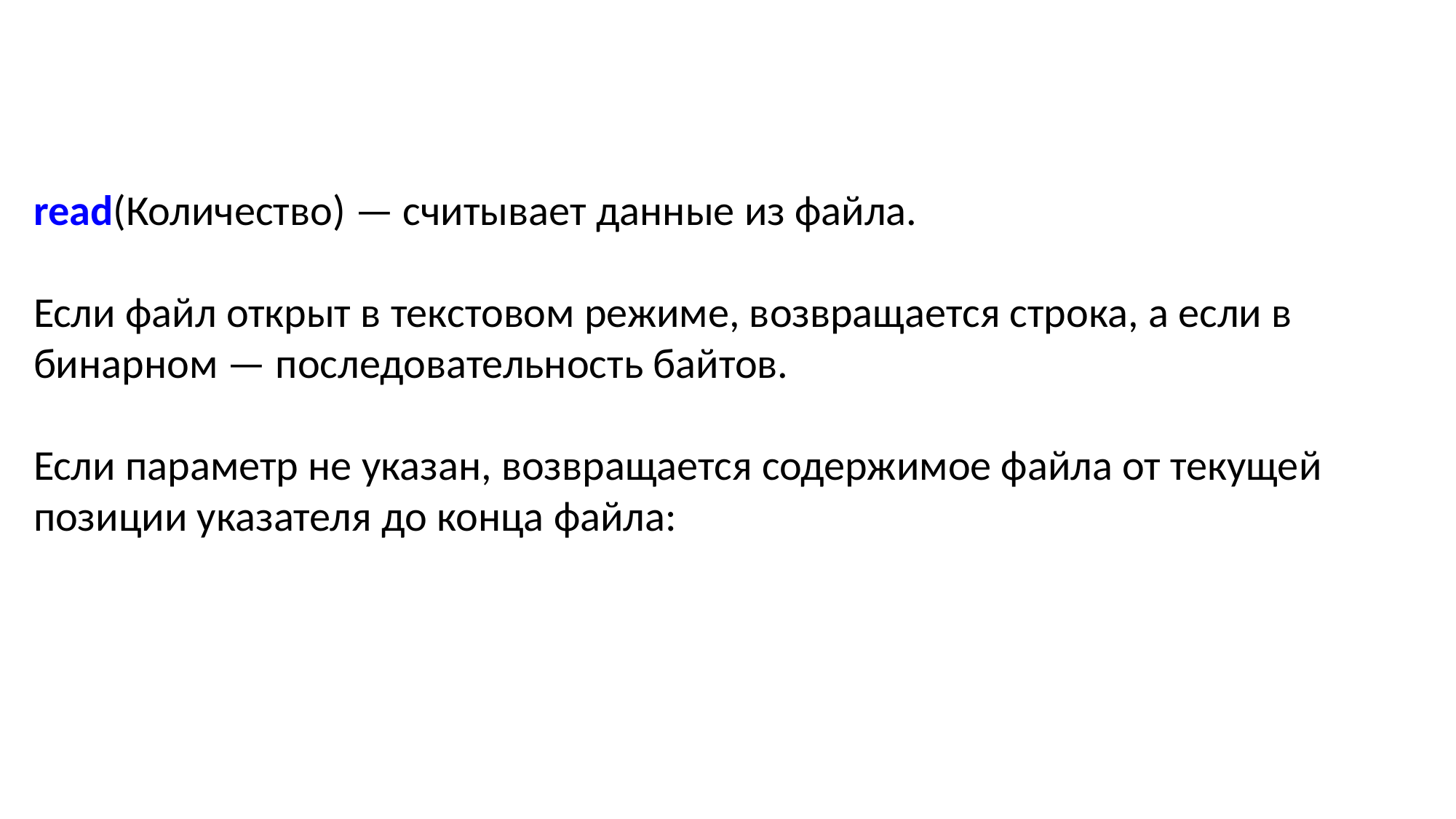

read(Количество) — считывает данные из файла.

Если файл открыт в текстовом режиме, возвращается строка, а если в бинарном — последовательность байтов.

Если параметр не указан, возвращается содержимое файла от текущей позиции указателя до конца файла: